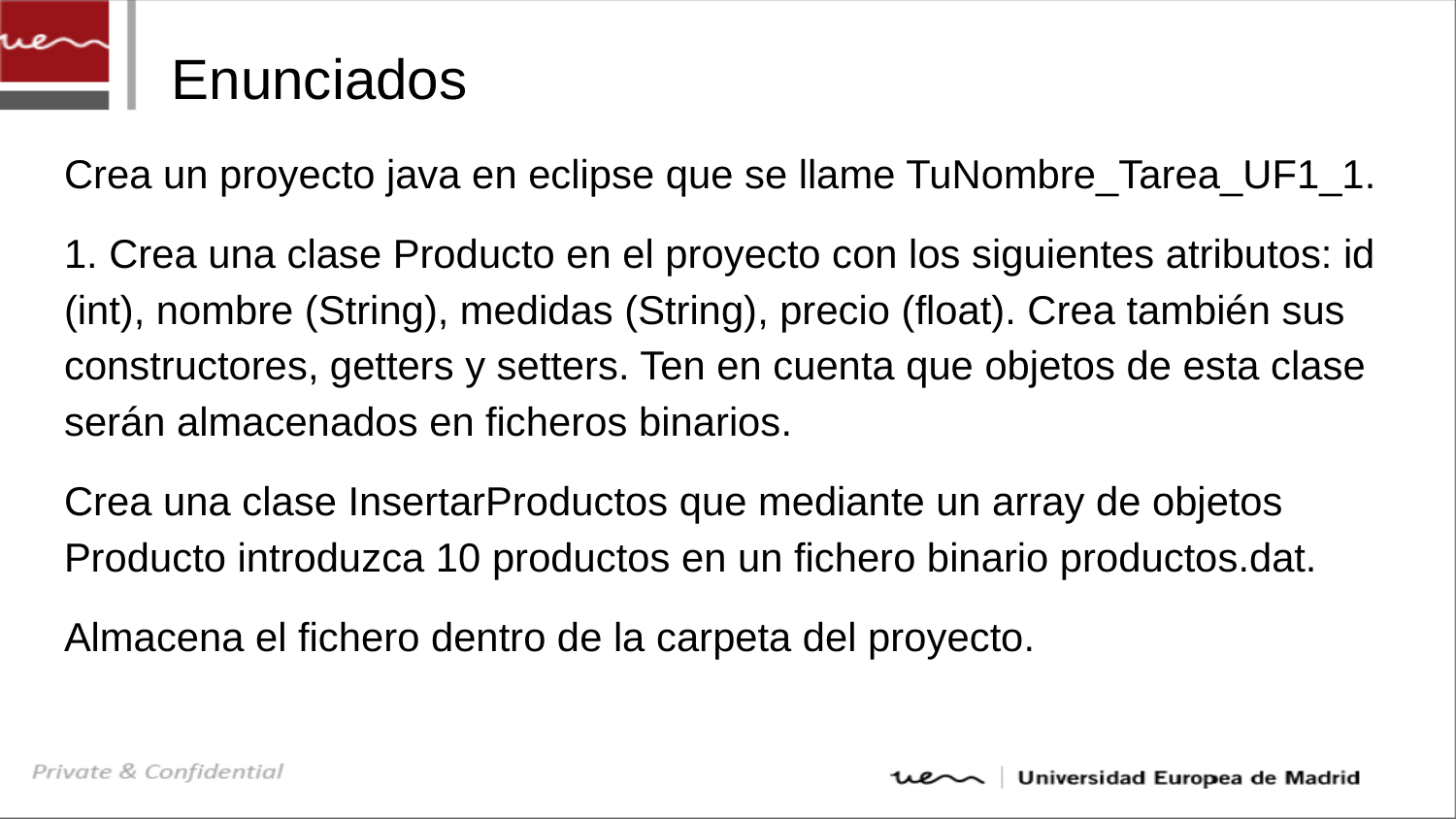

# Enunciados
Crea un proyecto java en eclipse que se llame TuNombre_Tarea_UF1_1.
1. Crea una clase Producto en el proyecto con los siguientes atributos: id (int), nombre (String), medidas (String), precio (float). Crea también sus constructores, getters y setters. Ten en cuenta que objetos de esta clase serán almacenados en ficheros binarios.
Crea una clase InsertarProductos que mediante un array de objetos Producto introduzca 10 productos en un fichero binario productos.dat.
Almacena el fichero dentro de la carpeta del proyecto.